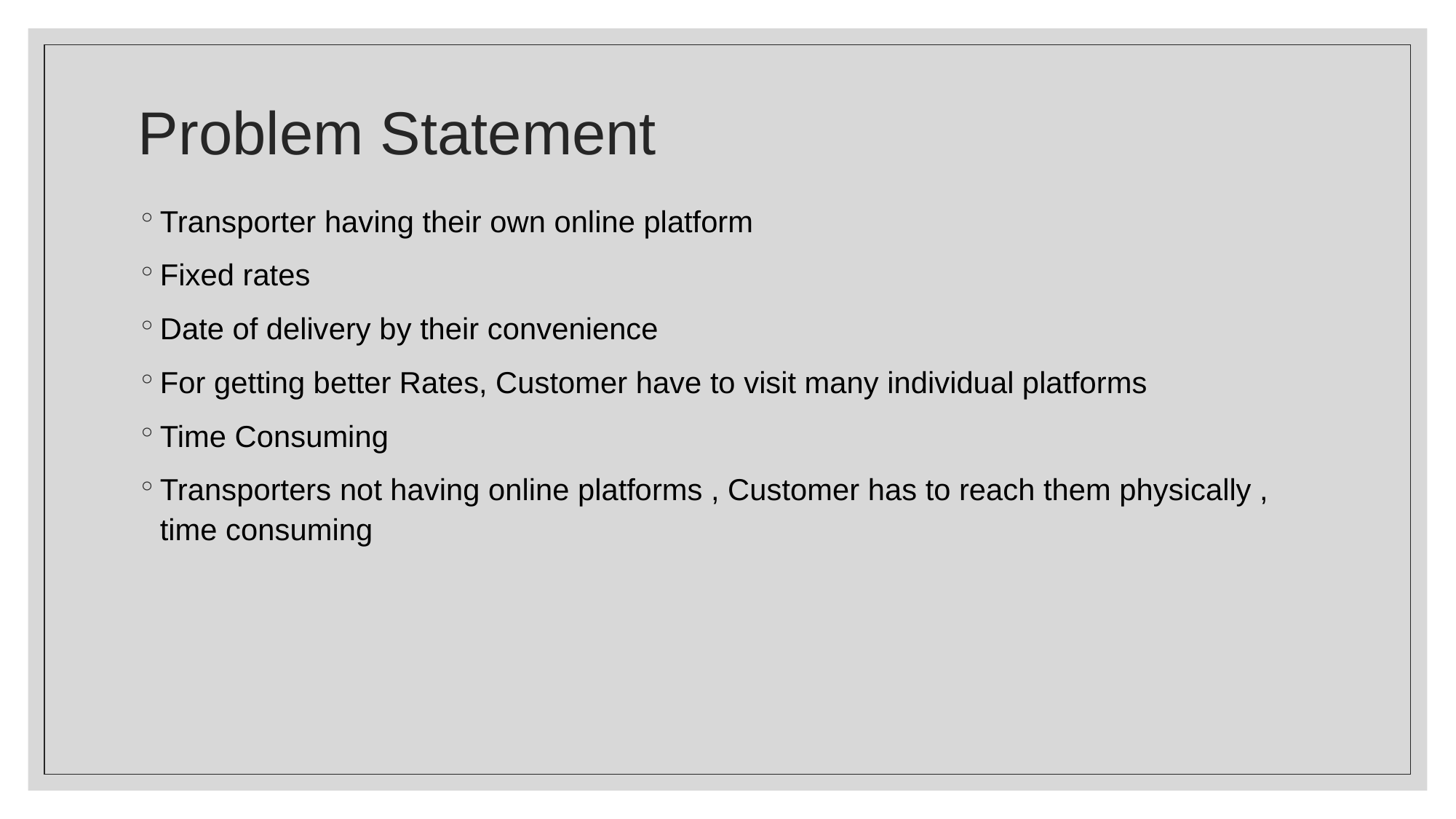

# Problem Statement
Transporter having their own online platform
Fixed rates
Date of delivery by their convenience
For getting better Rates, Customer have to visit many individual platforms
Time Consuming
Transporters not having online platforms , Customer has to reach them physically , time consuming